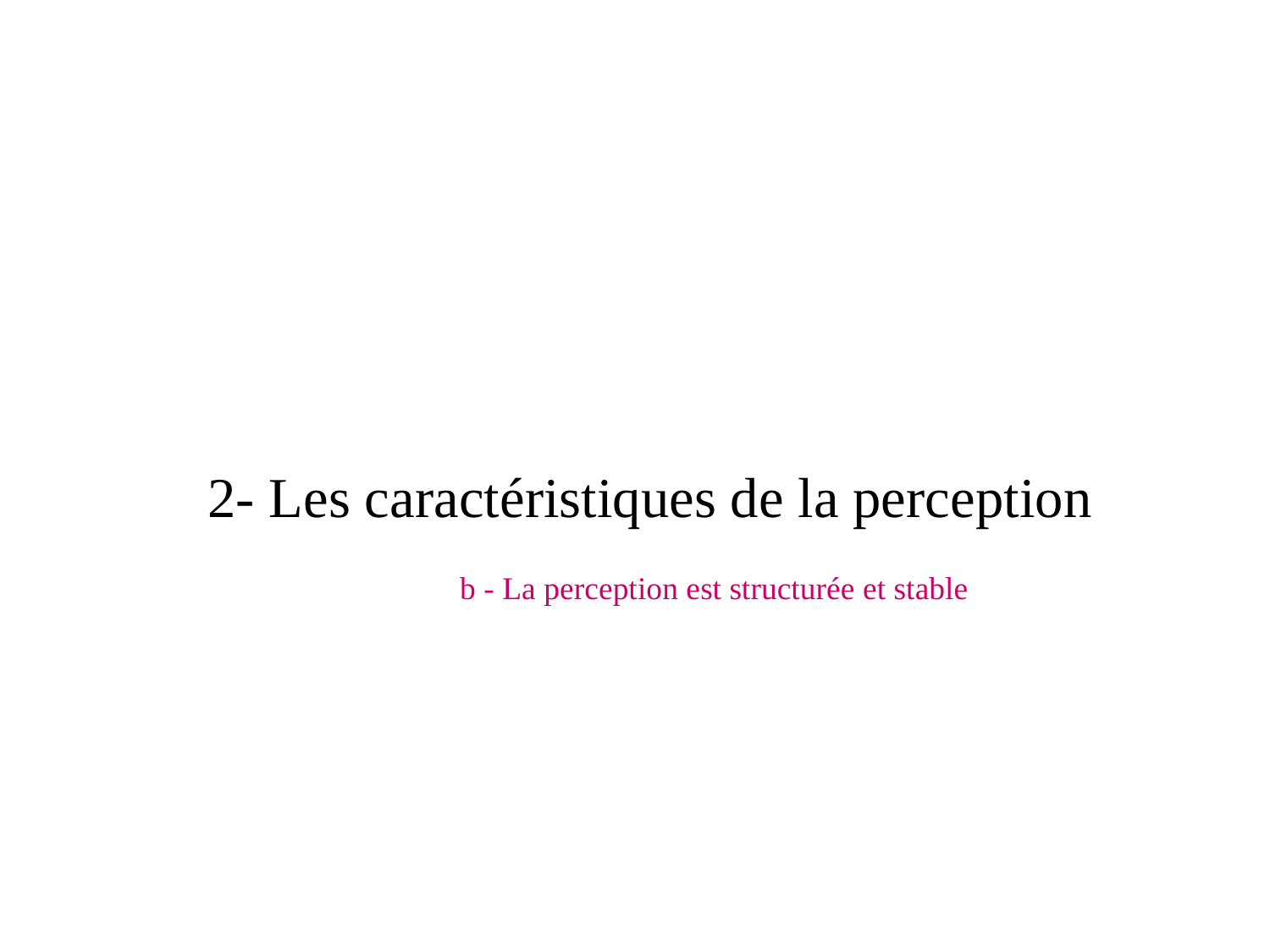

2- Les caractéristiques de la perception
	b - La perception est structurée et stable